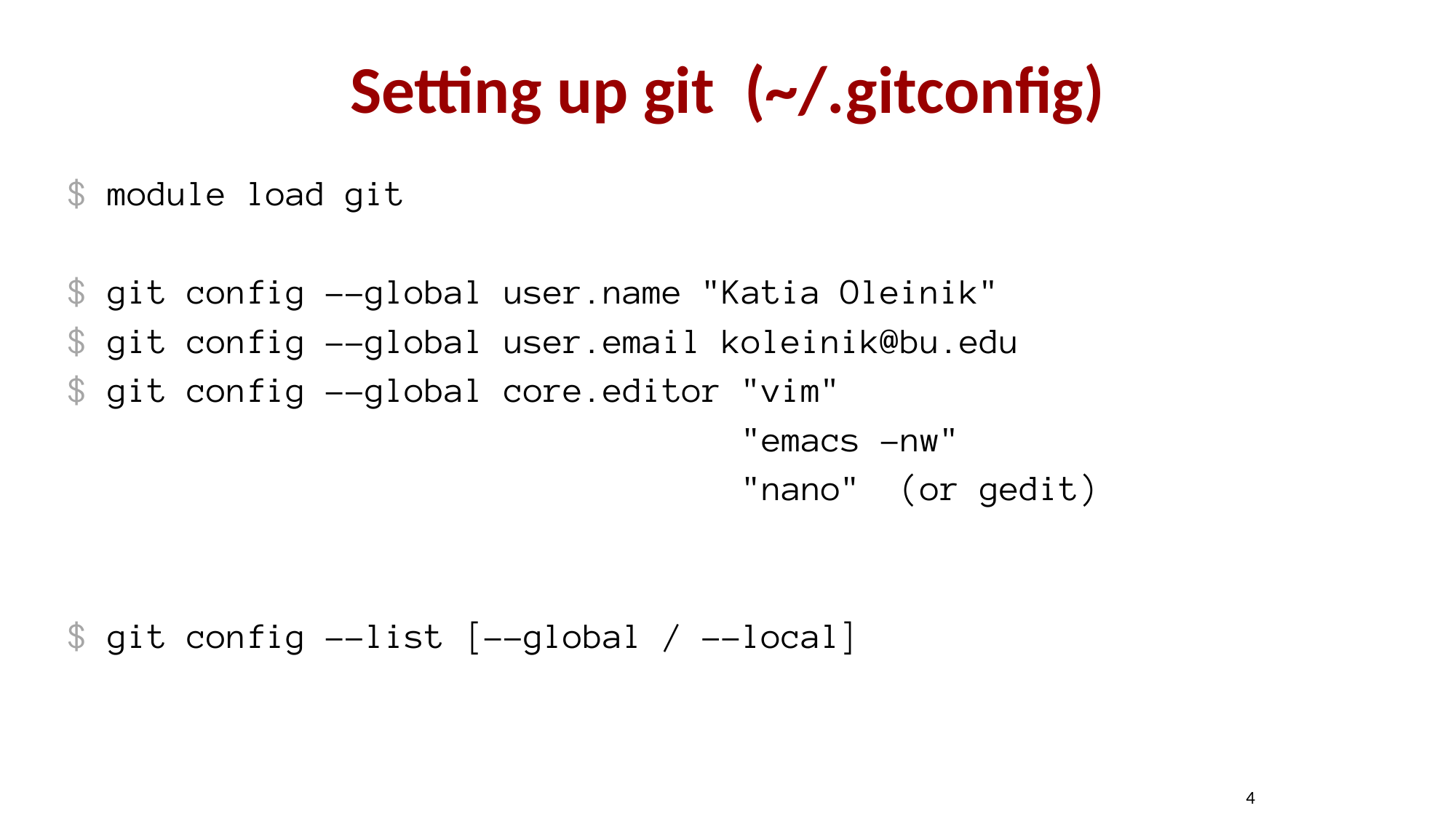

# Setting up git  (~/.gitconfig)
$ module load git

$ git config --global user.name "Katia Oleinik"
$ git config --global user.email koleinik@bu.edu
$ git config --global core.editor "vim"
                                  "emacs -nw"
                                  "nano"  (or gedit)

$ git config --list [--global / --local]
4